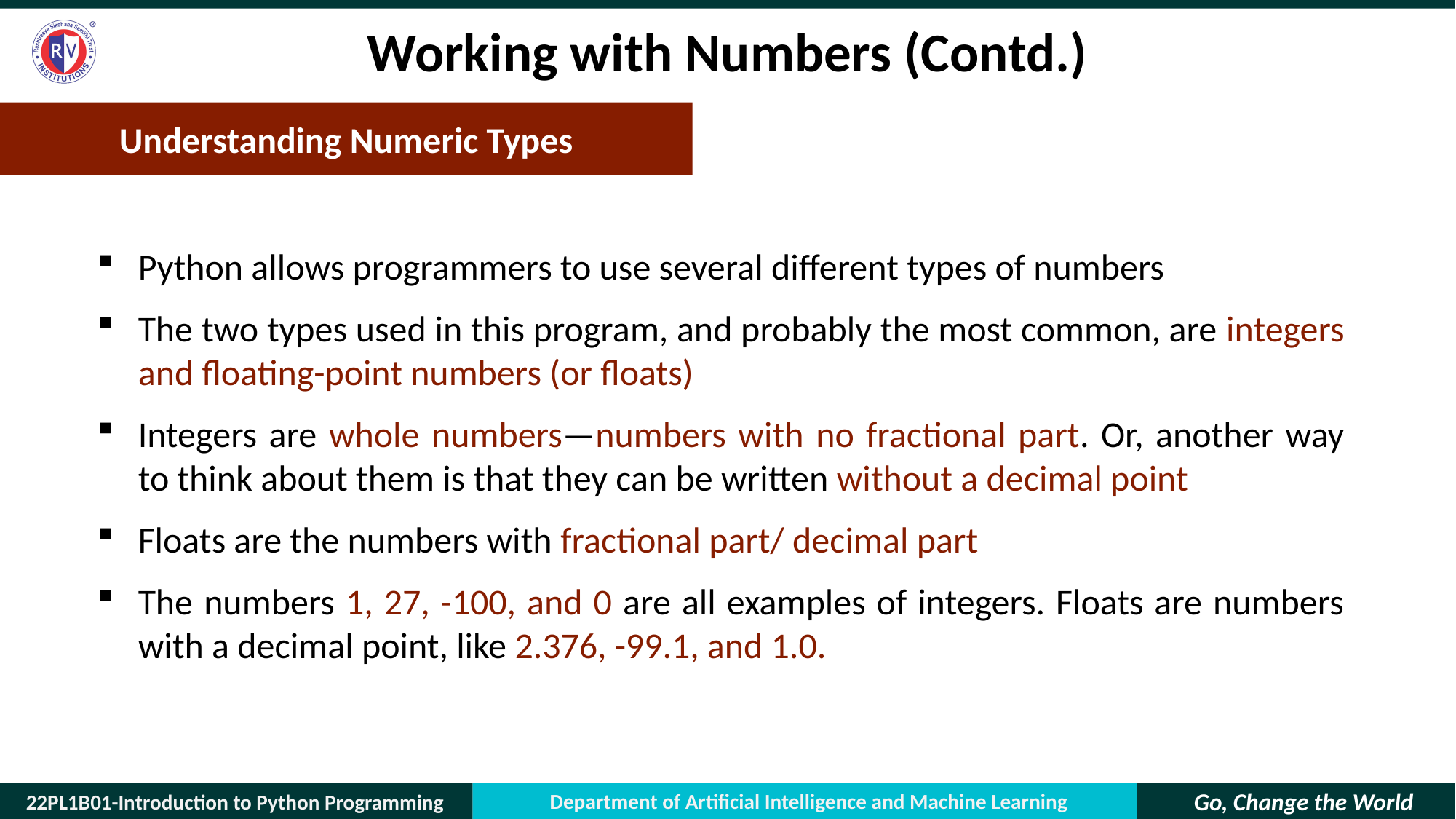

# Working with Numbers (Contd.)
Understanding Numeric Types
Python allows programmers to use several different types of numbers
The two types used in this program, and probably the most common, are integers and floating-point numbers (or floats)
Integers are whole numbers—numbers with no fractional part. Or, another way to think about them is that they can be written without a decimal point
Floats are the numbers with fractional part/ decimal part
The numbers 1, 27, -100, and 0 are all examples of integers. Floats are numbers with a decimal point, like 2.376, -99.1, and 1.0.